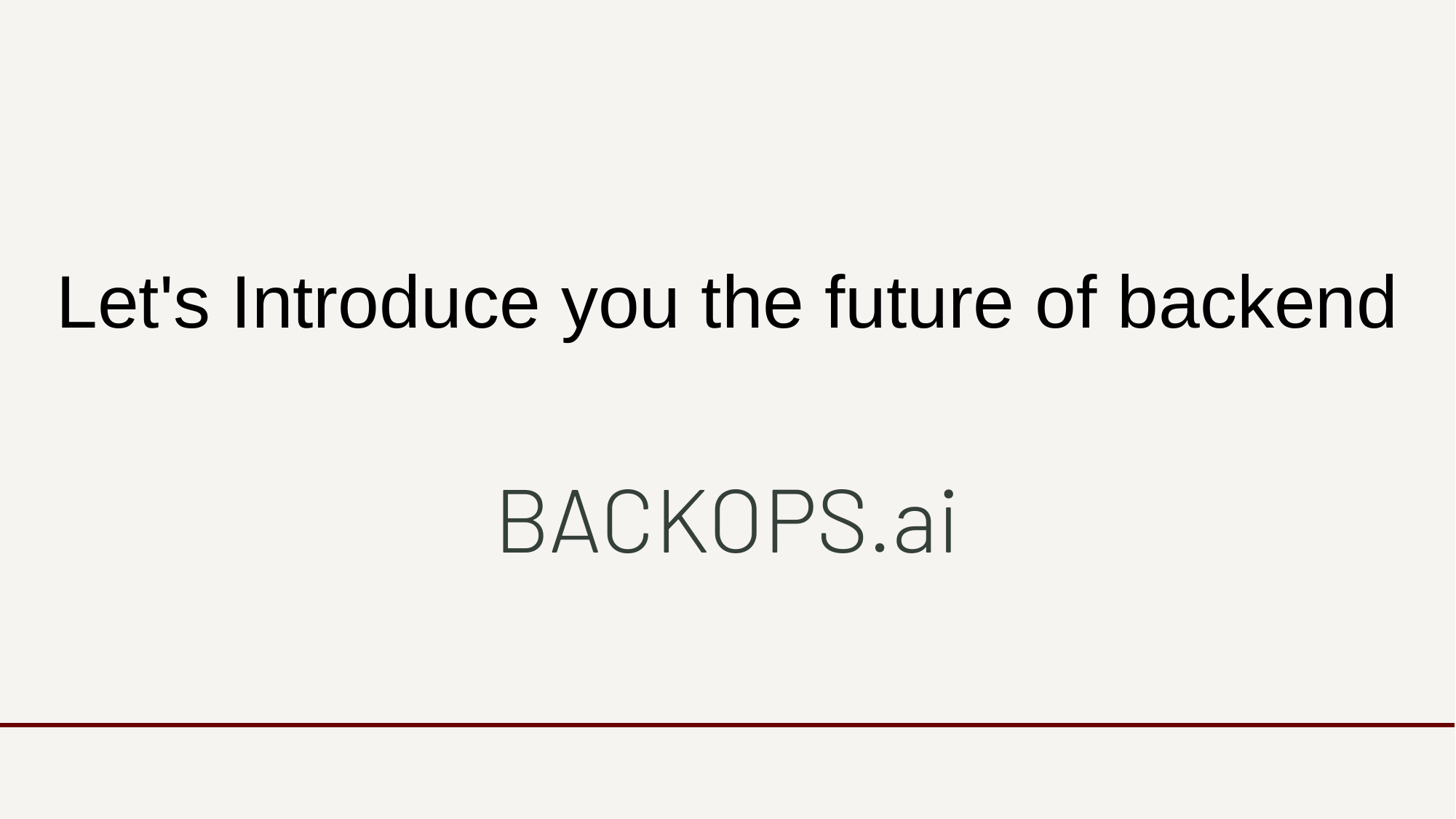

# Let's Introduce you the future of backend
BACKOPS.ai